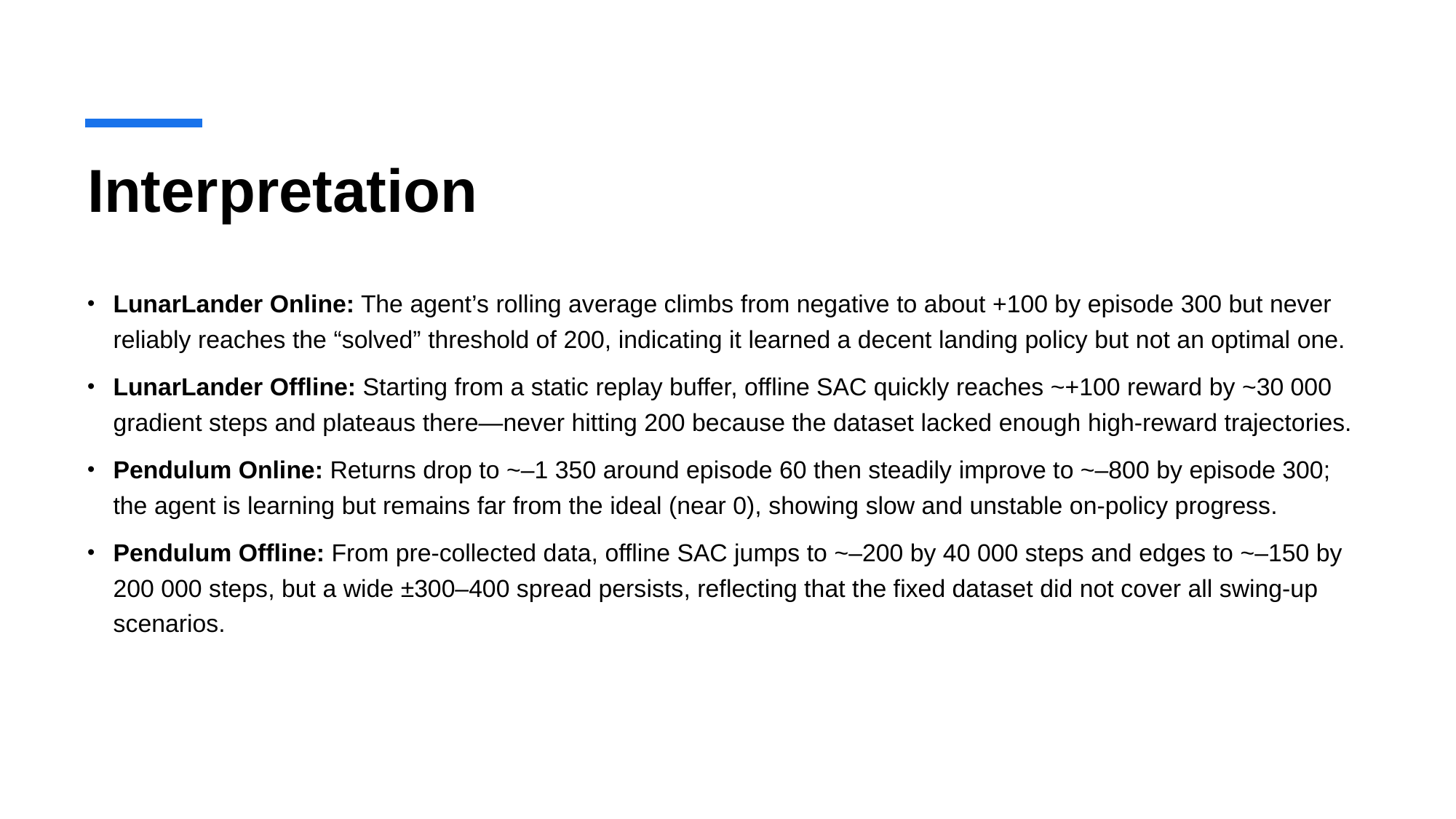

# Interpretation
LunarLander Online: The agent’s rolling average climbs from negative to about +100 by episode 300 but never reliably reaches the “solved” threshold of 200, indicating it learned a decent landing policy but not an optimal one.
LunarLander Offline: Starting from a static replay buffer, offline SAC quickly reaches ~+100 reward by ~30 000 gradient steps and plateaus there—never hitting 200 because the dataset lacked enough high-reward trajectories.
Pendulum Online: Returns drop to ~–1 350 around episode 60 then steadily improve to ~–800 by episode 300; the agent is learning but remains far from the ideal (near 0), showing slow and unstable on-policy progress.
Pendulum Offline: From pre-collected data, offline SAC jumps to ~–200 by 40 000 steps and edges to ~–150 by 200 000 steps, but a wide ±300–400 spread persists, reflecting that the fixed dataset did not cover all swing-up scenarios.